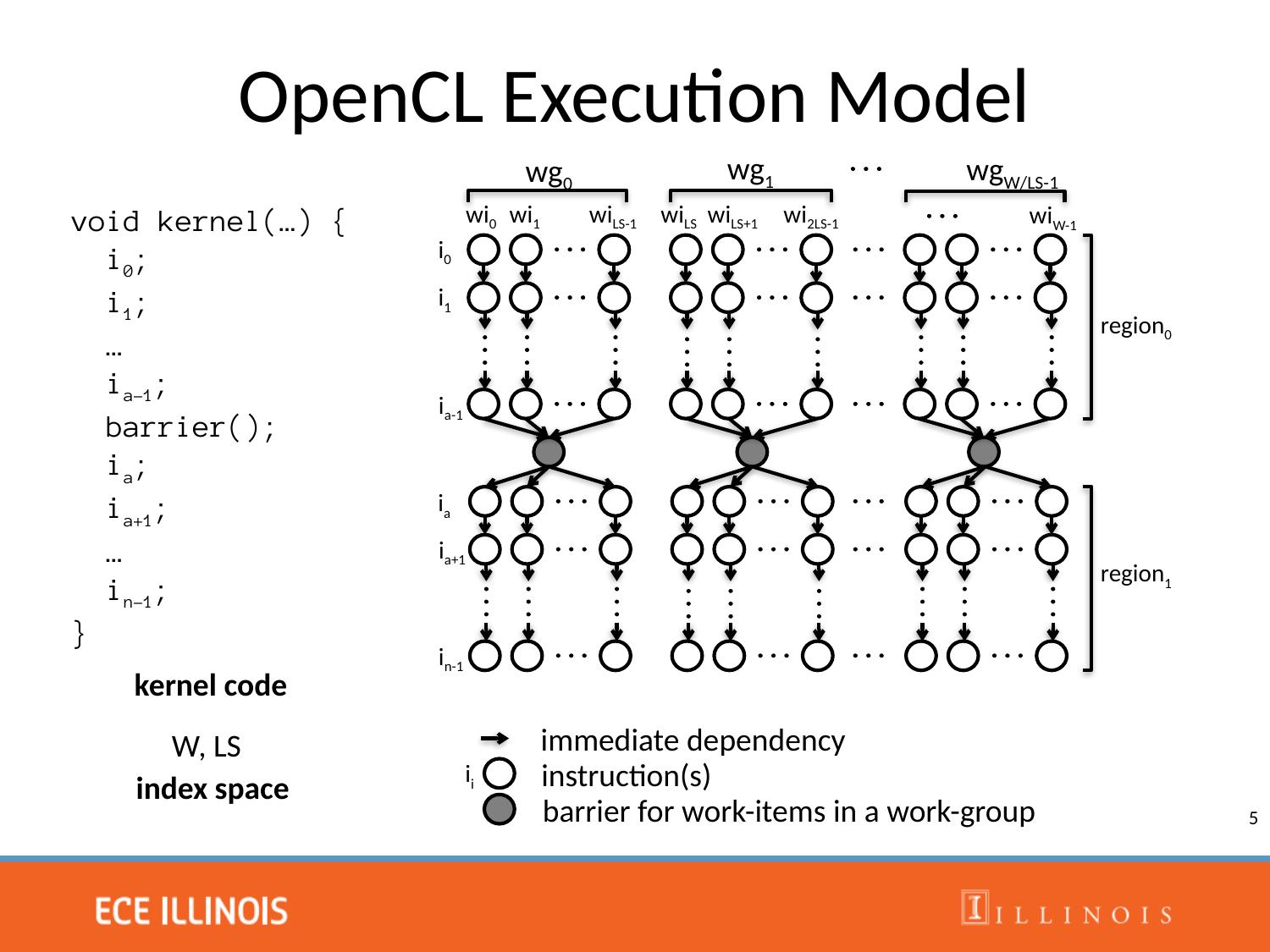

OpenCL Execution Model

wg1
wgW/LS-1
wg0

wiLS+1
wiLS
wi2LS-1
wiLS-1
wi0
wi1
wiW-1

void kernel(…) {
  i0;
  i1;
  …
  ia-1;
  barrier();
  ia;
  ia+1;
  …
  in-1;
}

kernel code
i0

i1

ia-1

ia

ia+1

in-1

region0

region1
immediate dependency
instruction(s)
ii

W
index space
, LS
barrier for work-items in a work-group

5